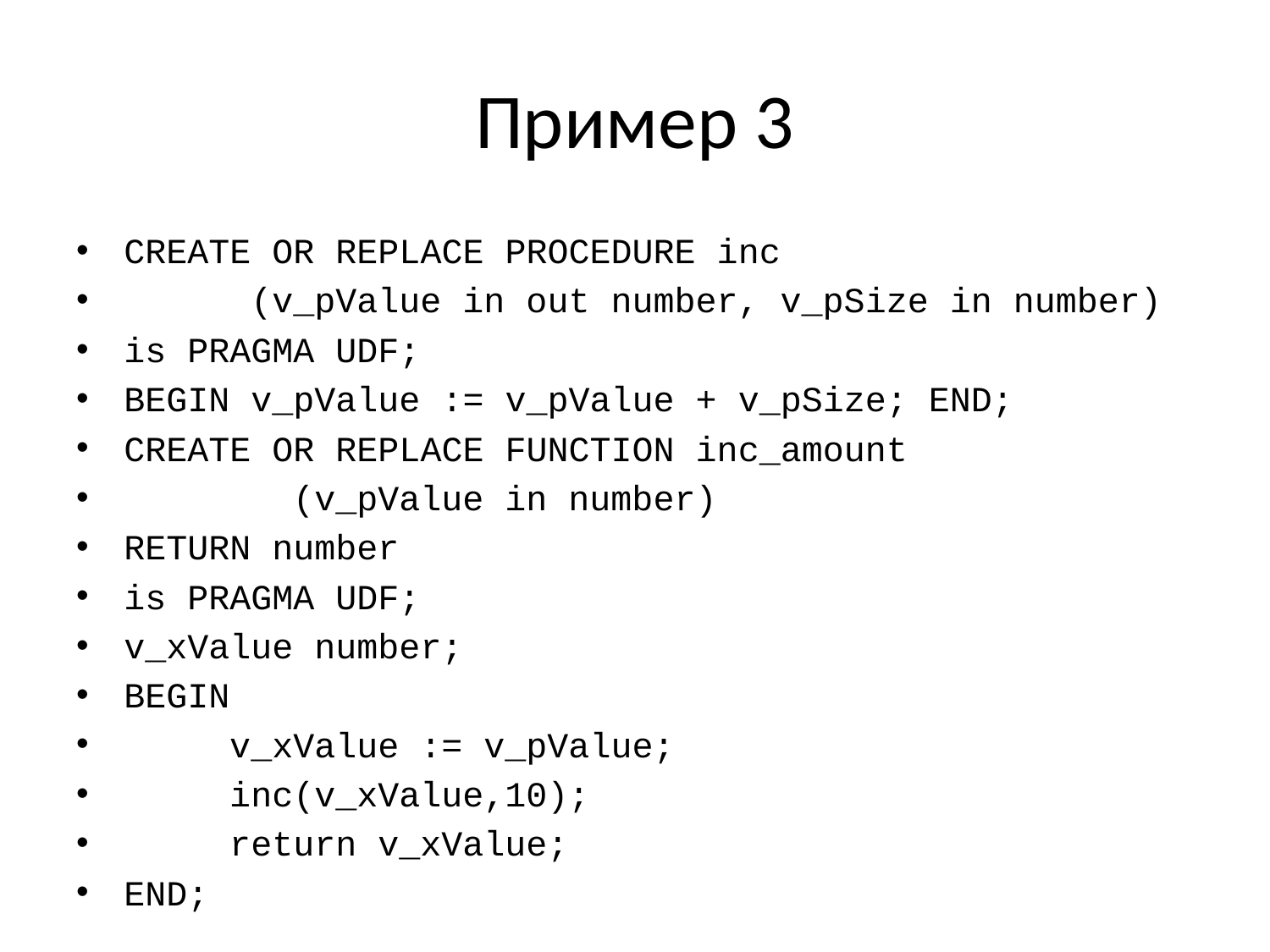

# Пример 3
CREATE OR REPLACE PROCEDURE inc
      (v_pValue in out number, v_pSize in number)
is PRAGMA UDF;
BEGIN v_pValue := v_pValue + v_pSize; END;
CREATE OR REPLACE FUNCTION inc_amount
        (v_pValue in number)
RETURN number
is PRAGMA UDF;
v_xValue number;
BEGIN
     v_xValue := v_pValue;
     inc(v_xValue,10);
     return v_xValue;
END;